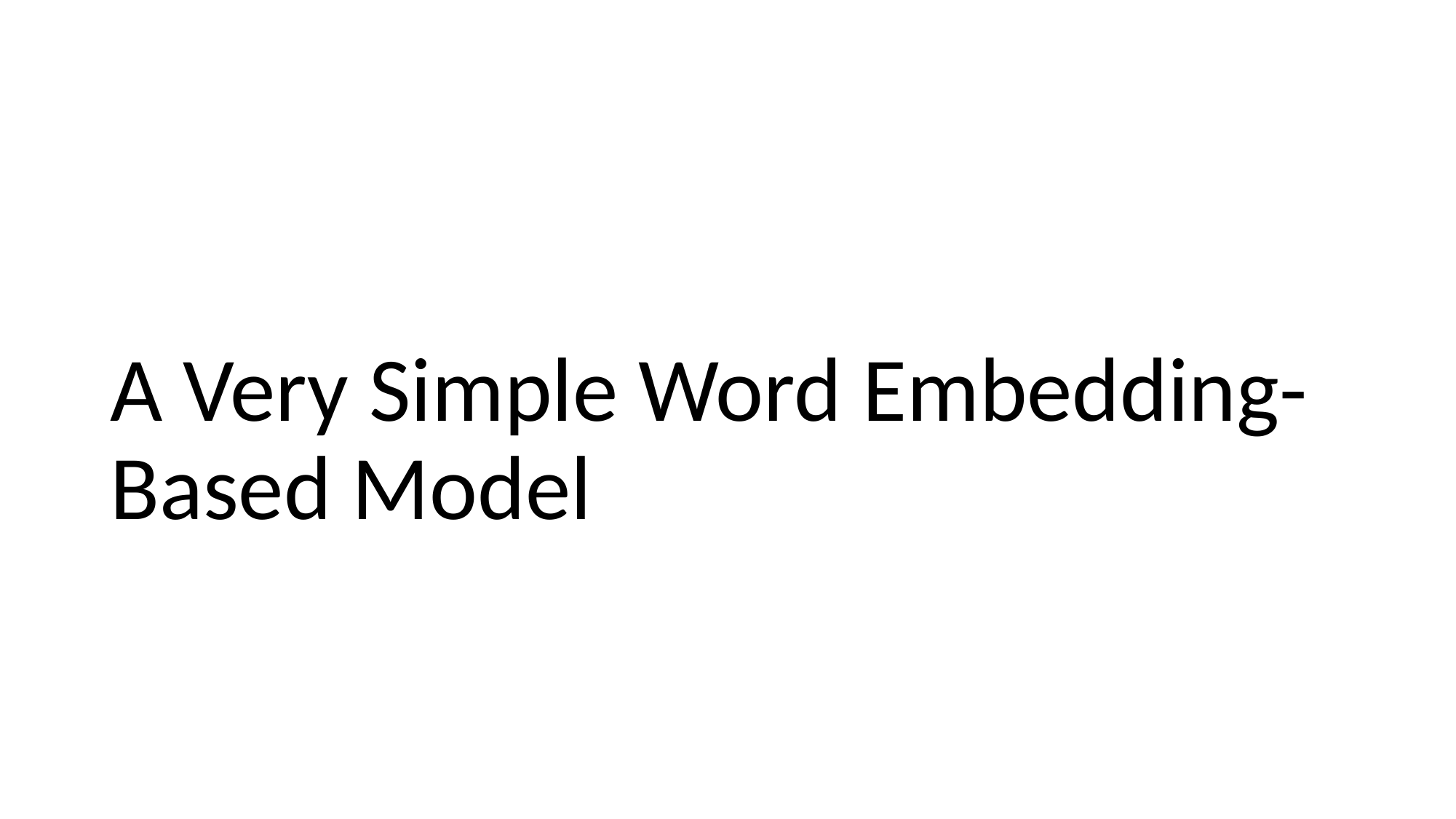

# A Very Simple Word Embedding-Based Model